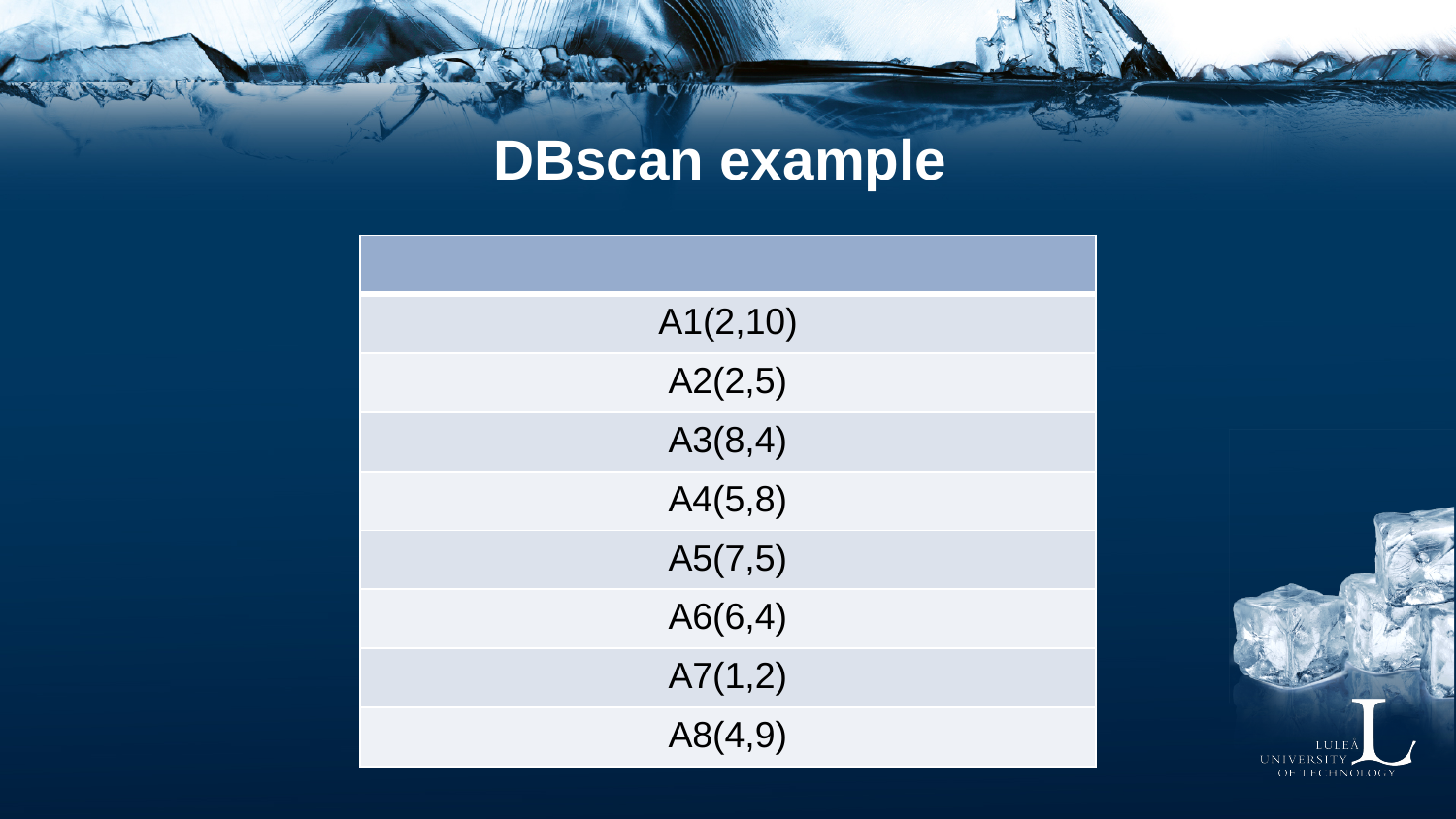

# DBscan example
|  |
| --- |
| A1(2,10) |
| A2(2,5) |
| A3(8,4) |
| A4(5,8) |
| A5(7,5) |
| A6(6,4) |
| A7(1,2) |
| A8(4,9) |